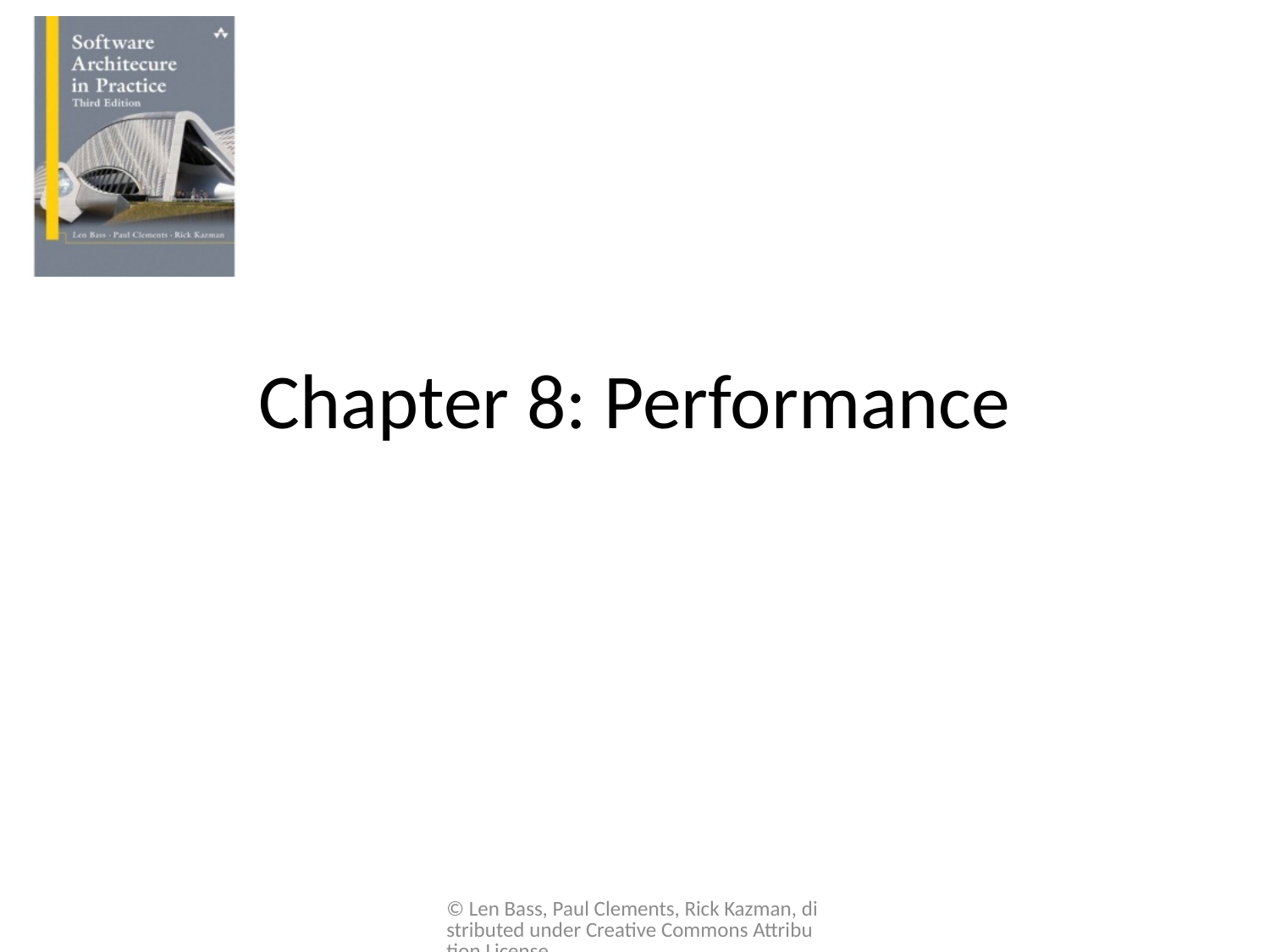

# Chapter 8: Performance

© Len Bass, Paul Clements, Rick Kazman, distributed under Creative Commons Attribution License